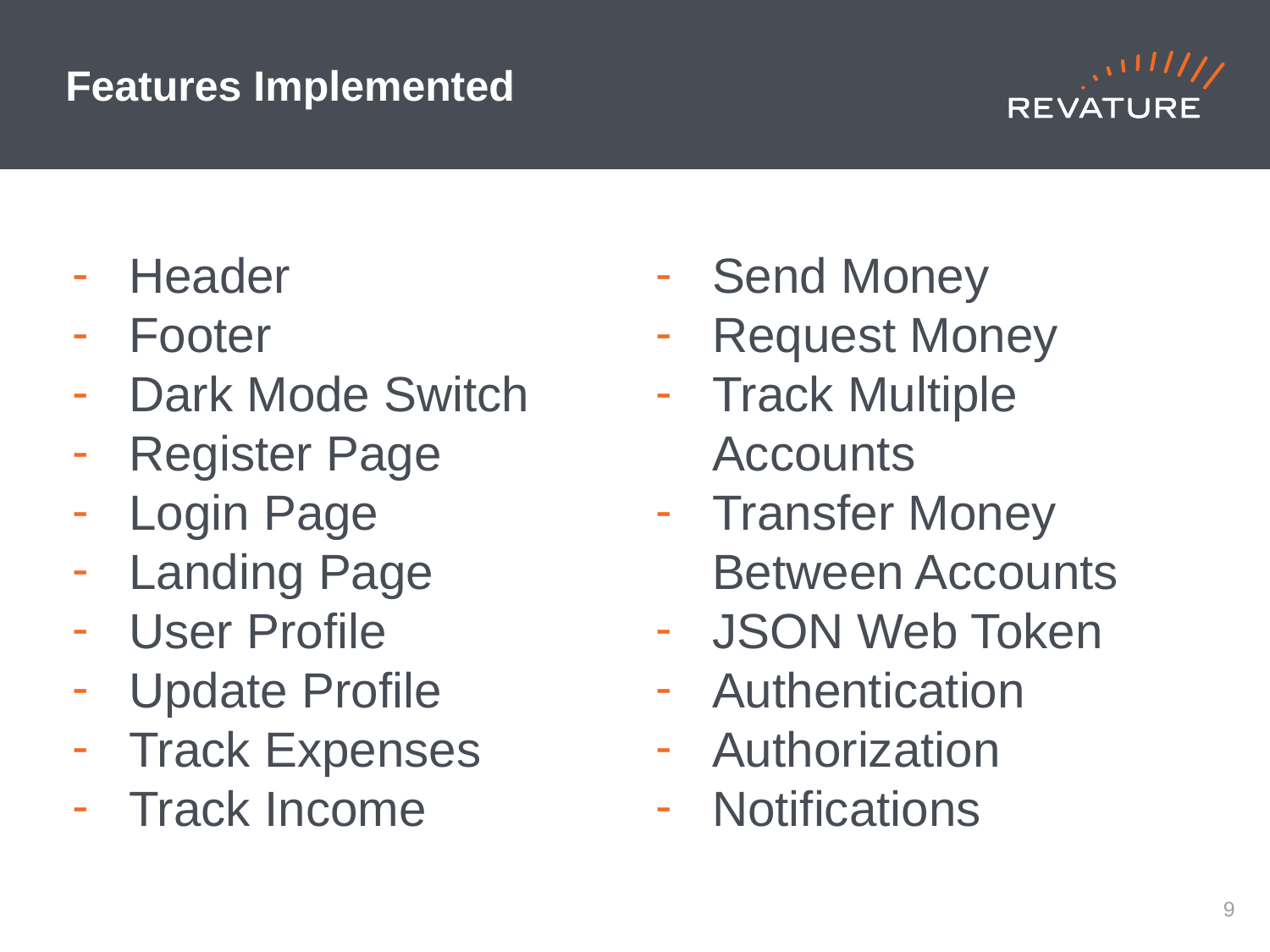

# Features Implemented
Header
Footer
Dark Mode Switch
Register Page
Login Page
Landing Page
User Profile
Update Profile
Track Expenses
Track Income
Send Money
Request Money
Track Multiple Accounts
Transfer Money Between Accounts
JSON Web Token
Authentication
Authorization
Notifications
9